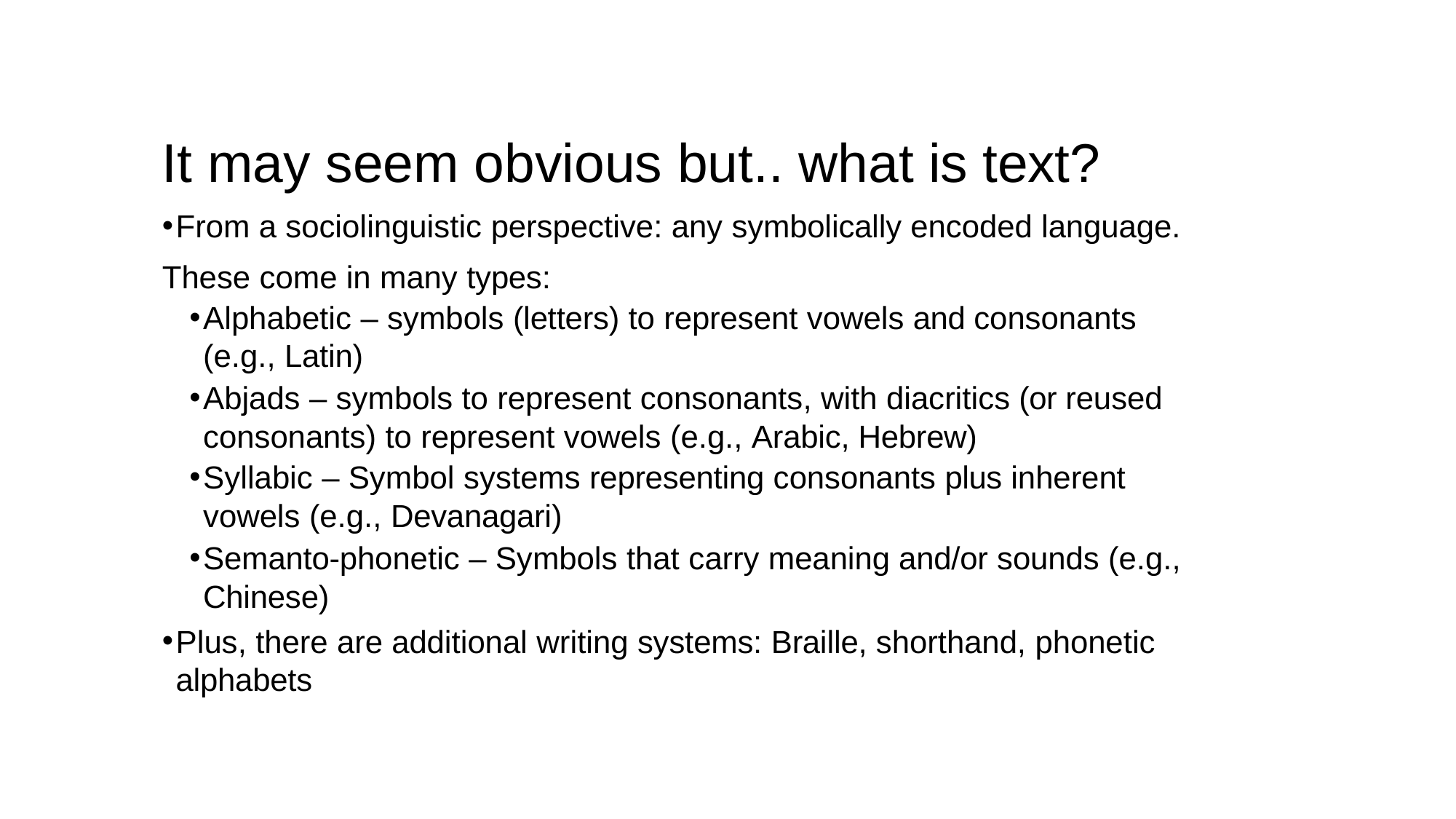

It may seem obvious but.. what is text?
From a sociolinguistic perspective: any symbolically encoded language.
These come in many types:
Alphabetic – symbols (letters) to represent vowels and consonants (e.g., Latin)
Abjads – symbols to represent consonants, with diacritics (or reused consonants) to represent vowels (e.g., Arabic, Hebrew)
Syllabic – Symbol systems representing consonants plus inherent vowels (e.g., Devanagari)
Semanto-phonetic – Symbols that carry meaning and/or sounds (e.g., Chinese)
Plus, there are additional writing systems: Braille, shorthand, phonetic alphabets